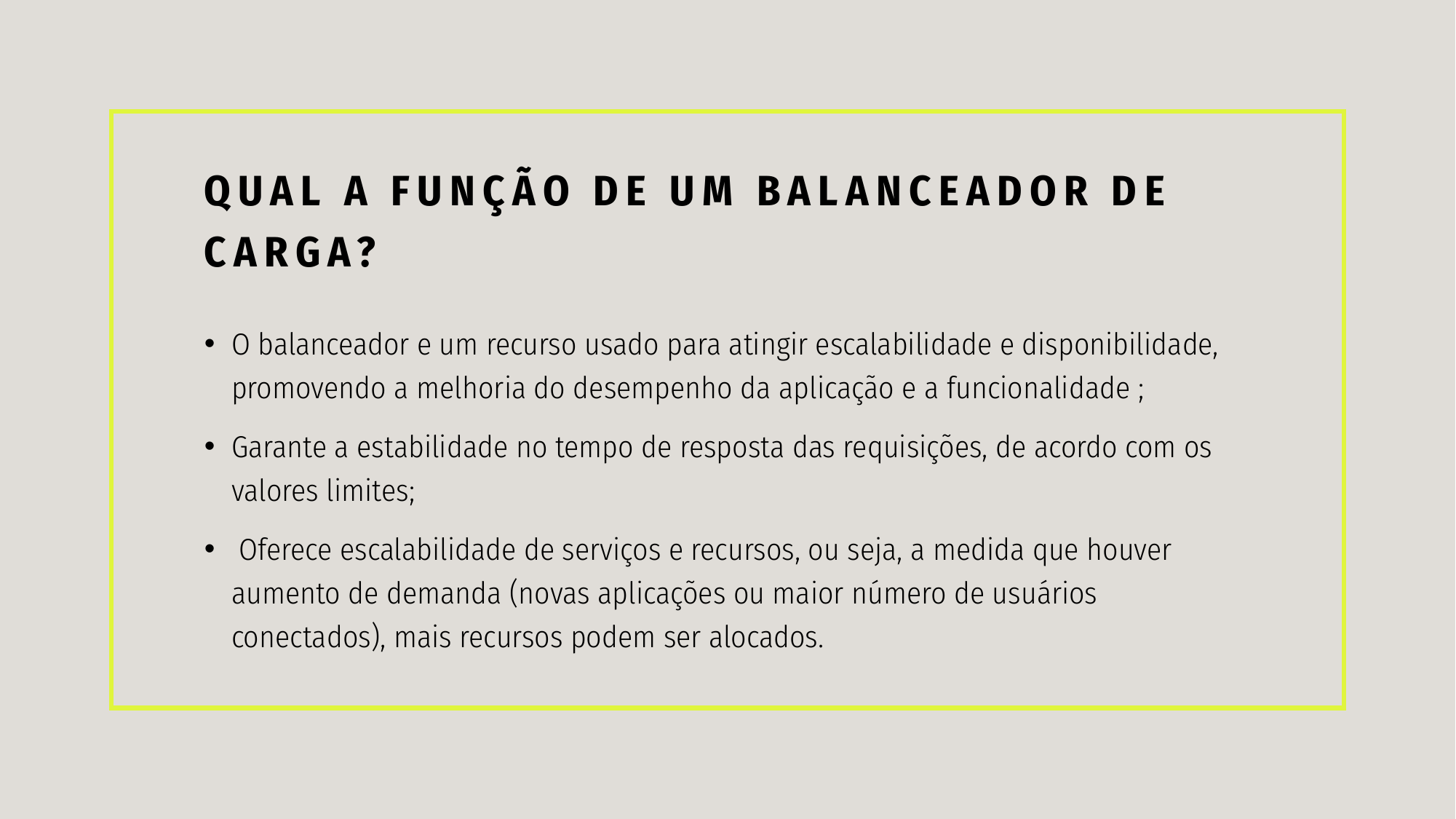

# Qual a função de um Balanceador de carga?
O balanceador e um recurso usado para atingir escalabilidade e disponibilidade, promovendo a melhoria do desempenho da aplicação e a funcionalidade ;
Garante a estabilidade no tempo de resposta das requisições, de acordo com os valores limites;
 Oferece escalabilidade de serviços e recursos, ou seja, a medida que houver aumento de demanda (novas aplicações ou maior número de usuários conectados), mais recursos podem ser alocados.